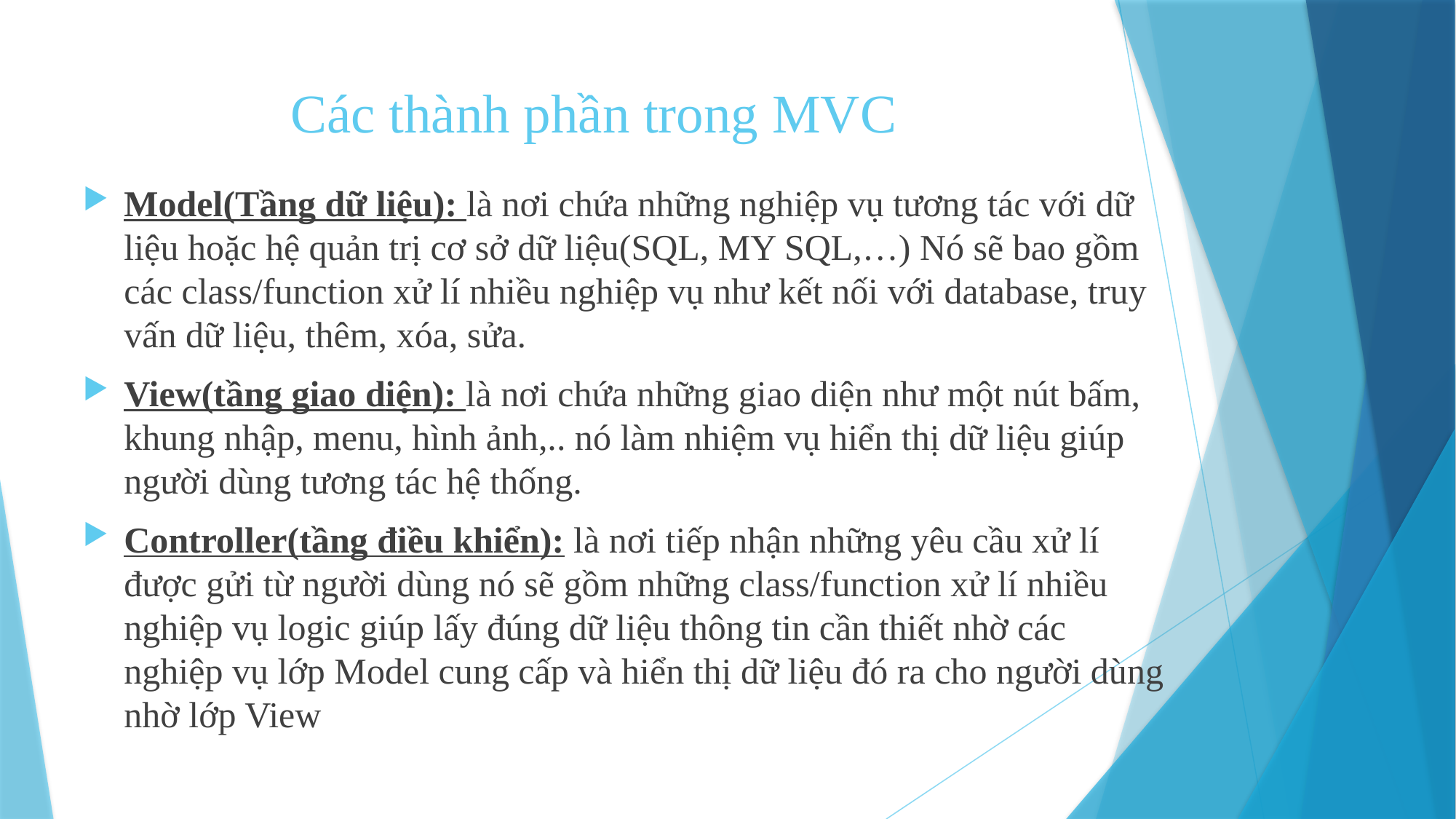

# Các thành phần trong MVC
Model(Tầng dữ liệu): là nơi chứa những nghiệp vụ tương tác với dữ liệu hoặc hệ quản trị cơ sở dữ liệu(SQL, MY SQL,…) Nó sẽ bao gồm các class/function xử lí nhiều nghiệp vụ như kết nối với database, truy vấn dữ liệu, thêm, xóa, sửa.
View(tầng giao diện): là nơi chứa những giao diện như một nút bấm, khung nhập, menu, hình ảnh,.. nó làm nhiệm vụ hiển thị dữ liệu giúp người dùng tương tác hệ thống.
Controller(tầng điều khiển): là nơi tiếp nhận những yêu cầu xử lí được gửi từ người dùng nó sẽ gồm những class/function xử lí nhiều nghiệp vụ logic giúp lấy đúng dữ liệu thông tin cần thiết nhờ các nghiệp vụ lớp Model cung cấp và hiển thị dữ liệu đó ra cho người dùng nhờ lớp View